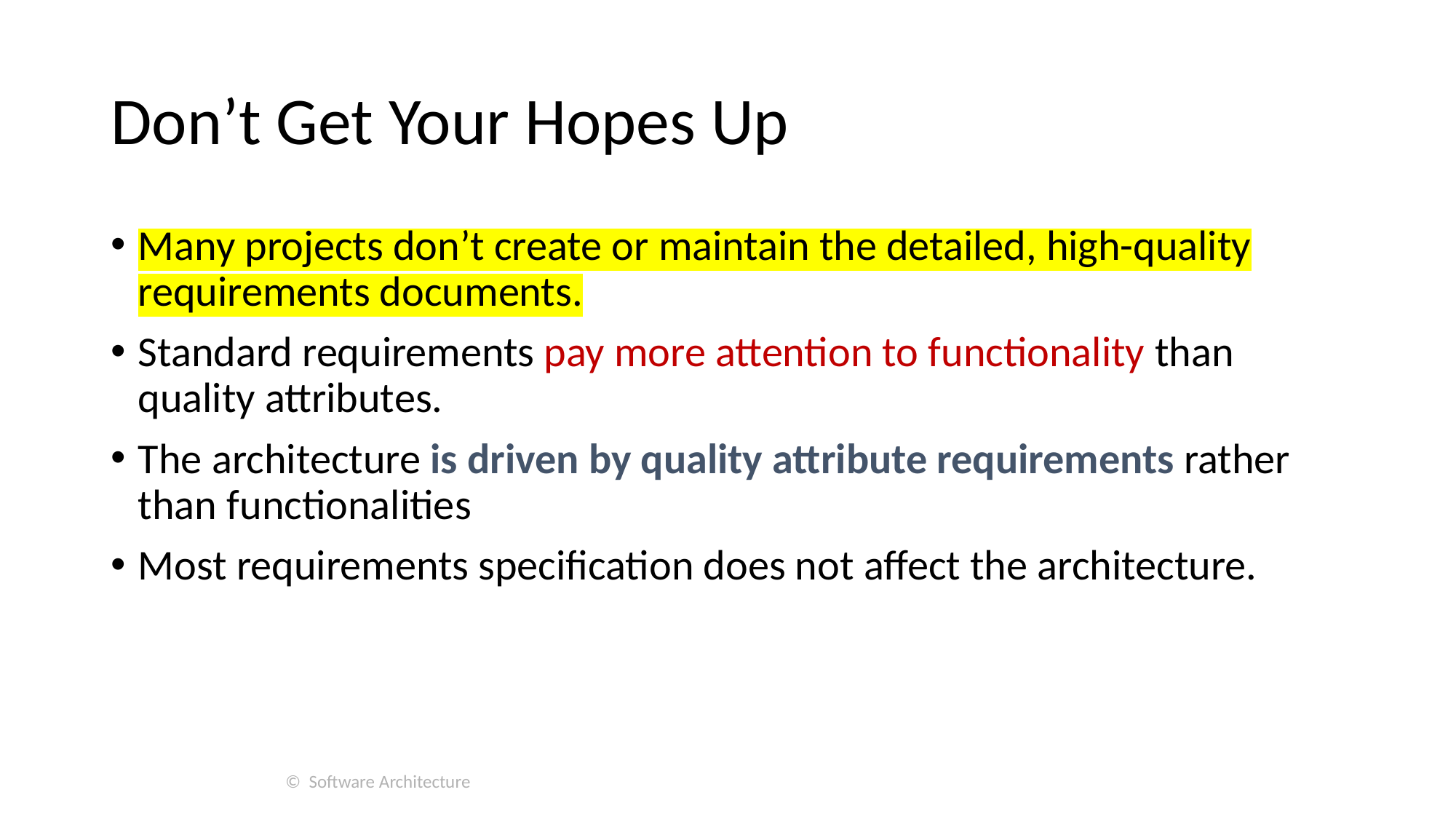

# Don’t Get Your Hopes Up
Many projects don’t create or maintain the detailed, high-quality requirements documents.
Standard requirements pay more attention to functionality than quality attributes.
The architecture is driven by quality attribute requirements rather than functionalities
Most requirements specification does not affect the architecture.
©  Software Architecture